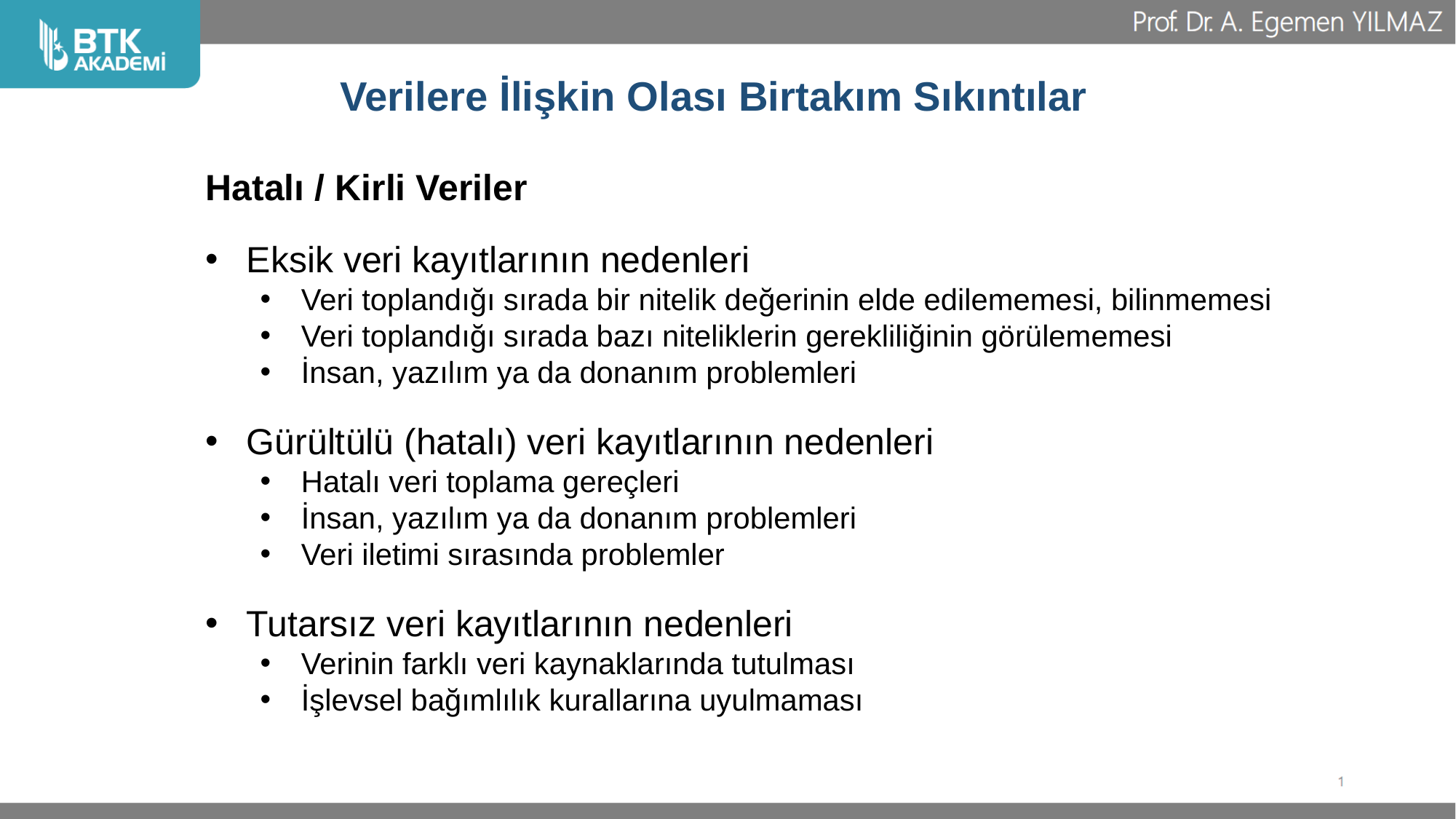

# Verilere İlişkin Olası Birtakım Sıkıntılar
Hatalı / Kirli Veriler

Eksik veri kayıtlarının nedenleri
Veri toplandığı sırada bir nitelik değerinin elde edilememesi, bilinmemesi
Veri toplandığı sırada bazı niteliklerin gerekliliğinin görülememesi
İnsan, yazılım ya da donanım problemleri

Gürültülü (hatalı) veri kayıtlarının nedenleri
Hatalı veri toplama gereçleri
İnsan, yazılım ya da donanım problemleri
Veri iletimi sırasında problemler

Tutarsız veri kayıtlarının nedenleri
Verinin farklı veri kaynaklarında tutulması
İşlevsel bağımlılık kurallarına uyulmaması
38